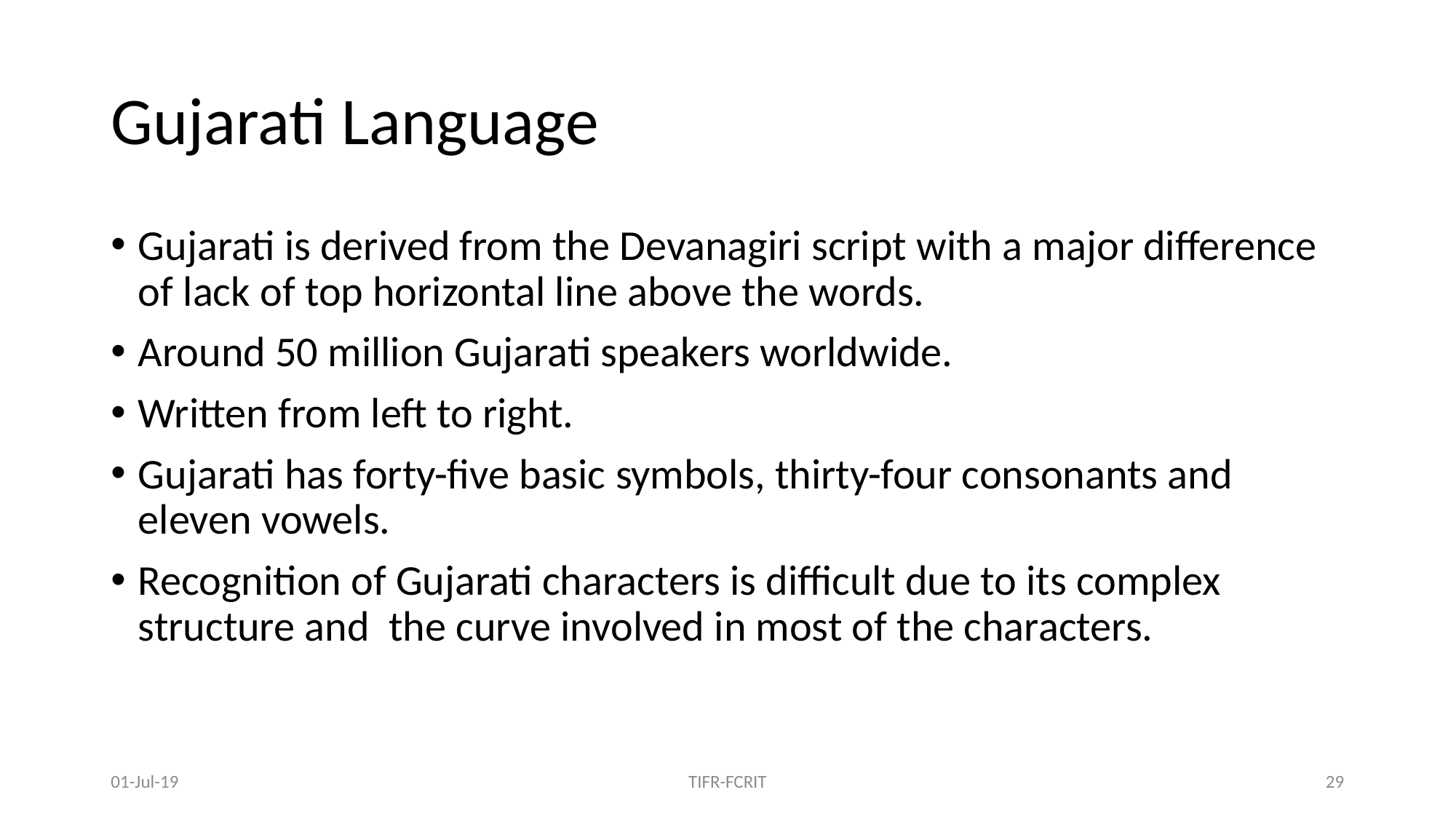

# Gujarati Language
Gujarati is derived from the Devanagiri script with a major difference of lack of top horizontal line above the words.
Around 50 million Gujarati speakers worldwide.
Written from left to right.
Gujarati has forty-five basic symbols, thirty-four consonants and eleven vowels.
Recognition of Gujarati characters is difficult due to its complex structure and  the curve involved in most of the characters.
01-Jul-19
TIFR-FCRIT
29